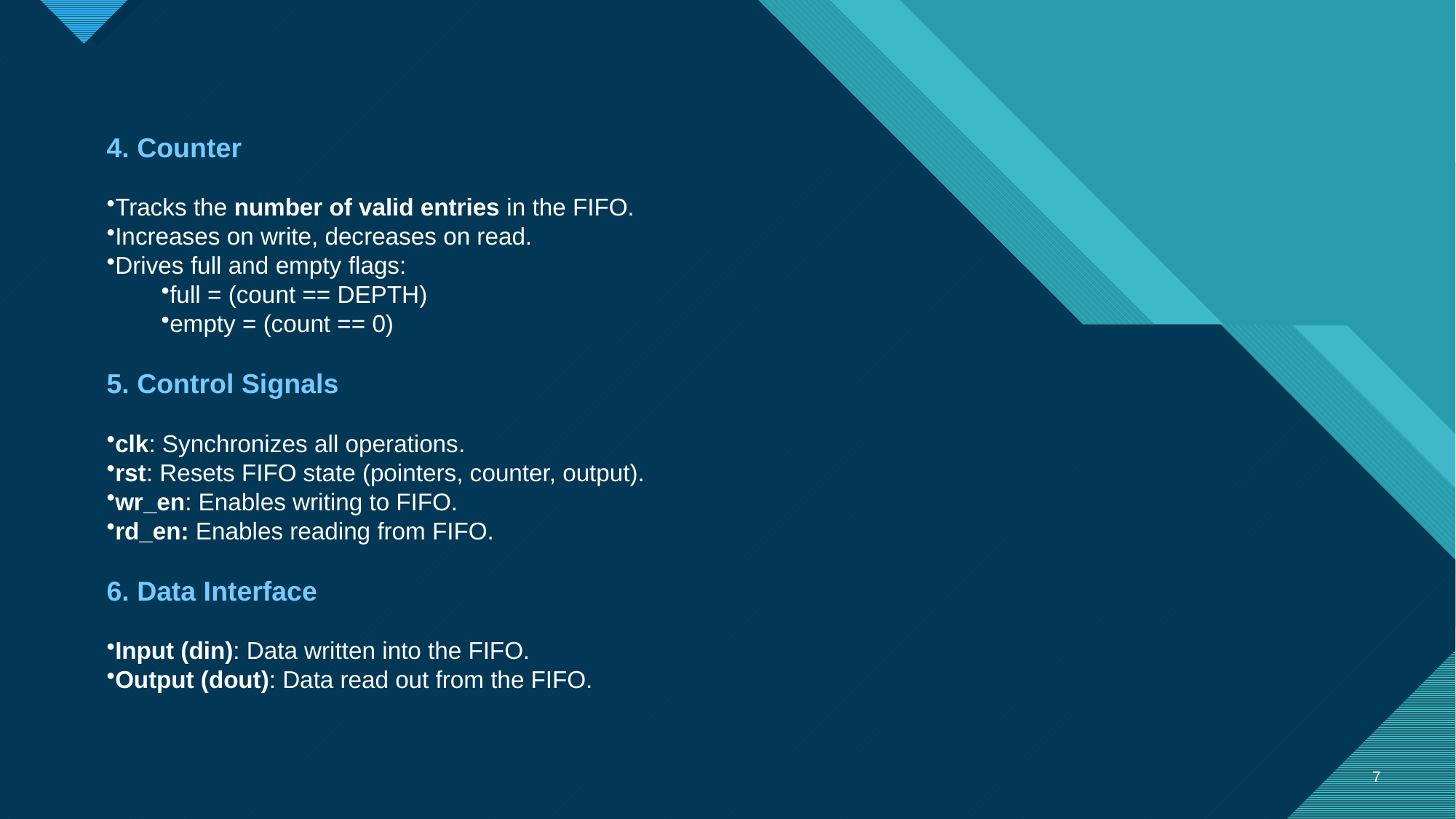

4. Counter
Tracks the number of valid entries in the FIFO.
Increases on write, decreases on read.
Drives full and empty flags:
full = (count == DEPTH)
empty = (count == 0)

5. Control Signals
clk: Synchronizes all operations.
rst: Resets FIFO state (pointers, counter, output).
wr_en: Enables writing to FIFO.
rd_en: Enables reading from FIFO.
6. Data Interface
Input (din): Data written into the FIFO.
Output (dout): Data read out from the FIFO.

7